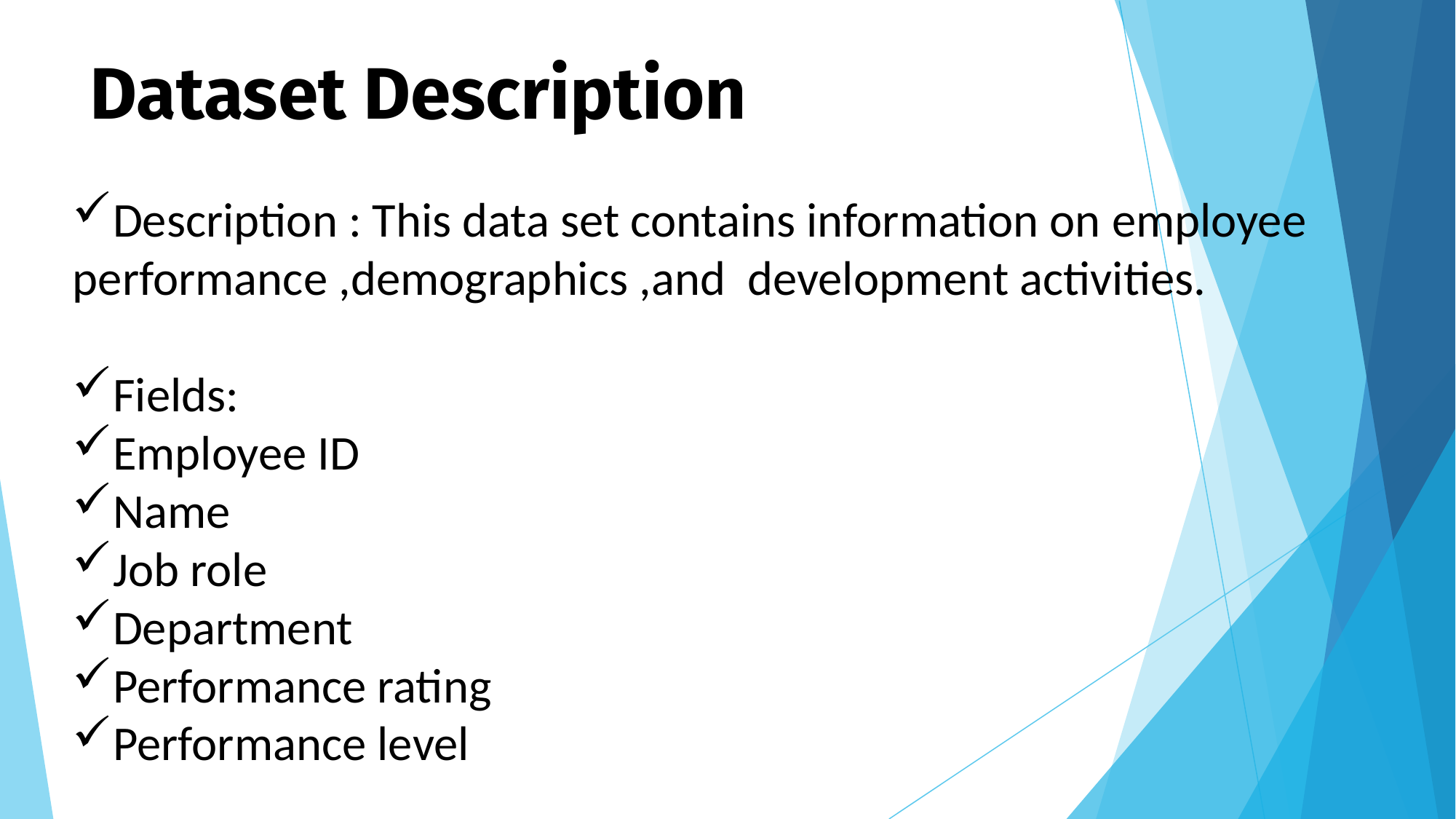

# Dataset Description
Description : This data set contains information on employee performance ,demographics ,and  development activities.

Fields:
Employee ID
Name
Job role
Department
Performance rating
Performance level